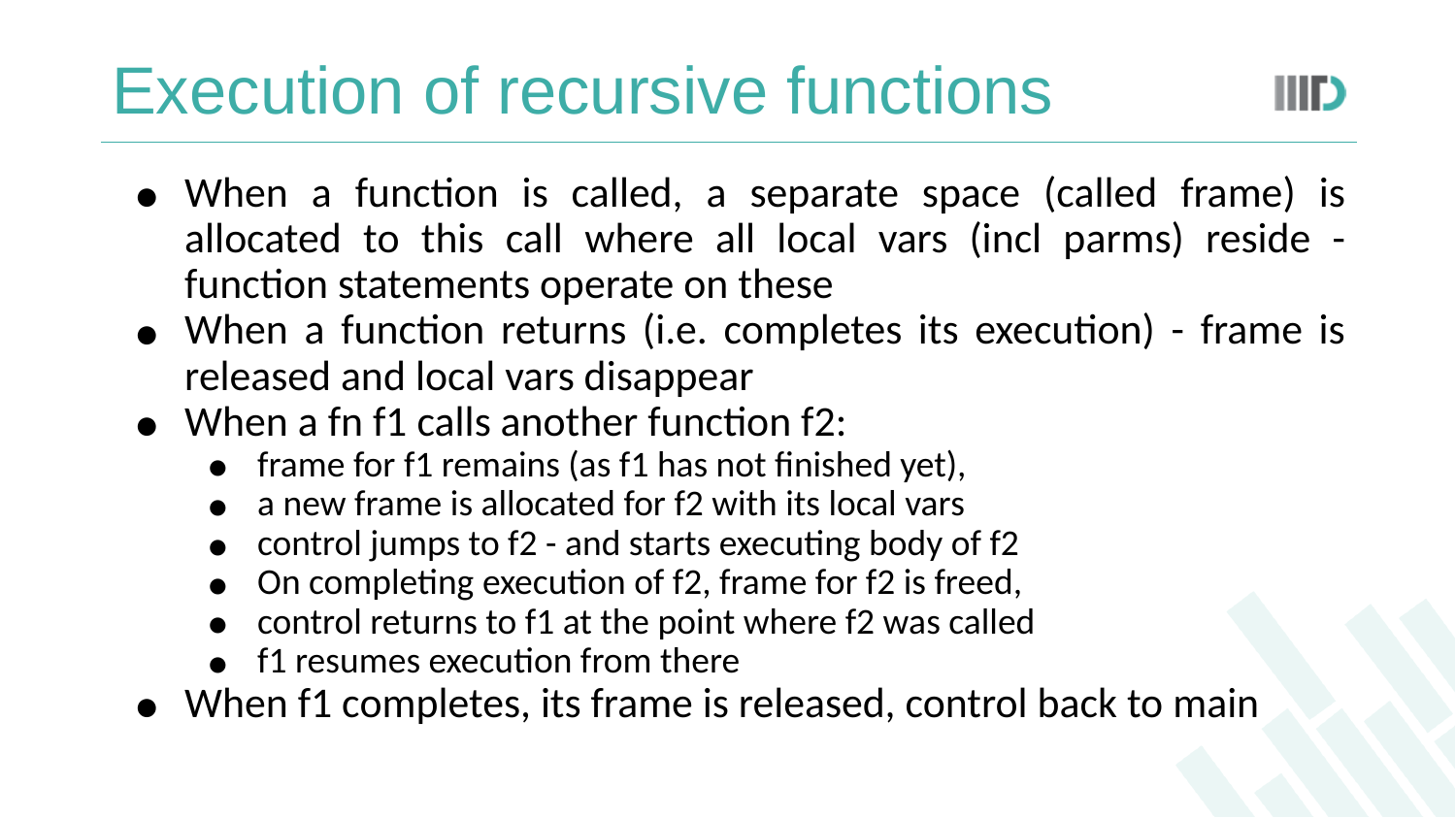

# Execution of recursive functions
When a function is called, a separate space (called frame) is allocated to this call where all local vars (incl parms) reside - function statements operate on these
When a function returns (i.e. completes its execution) - frame is released and local vars disappear
When a fn f1 calls another function f2:
frame for f1 remains (as f1 has not finished yet),
a new frame is allocated for f2 with its local vars
control jumps to f2 - and starts executing body of f2
On completing execution of f2, frame for f2 is freed,
control returns to f1 at the point where f2 was called
f1 resumes execution from there
When f1 completes, its frame is released, control back to main